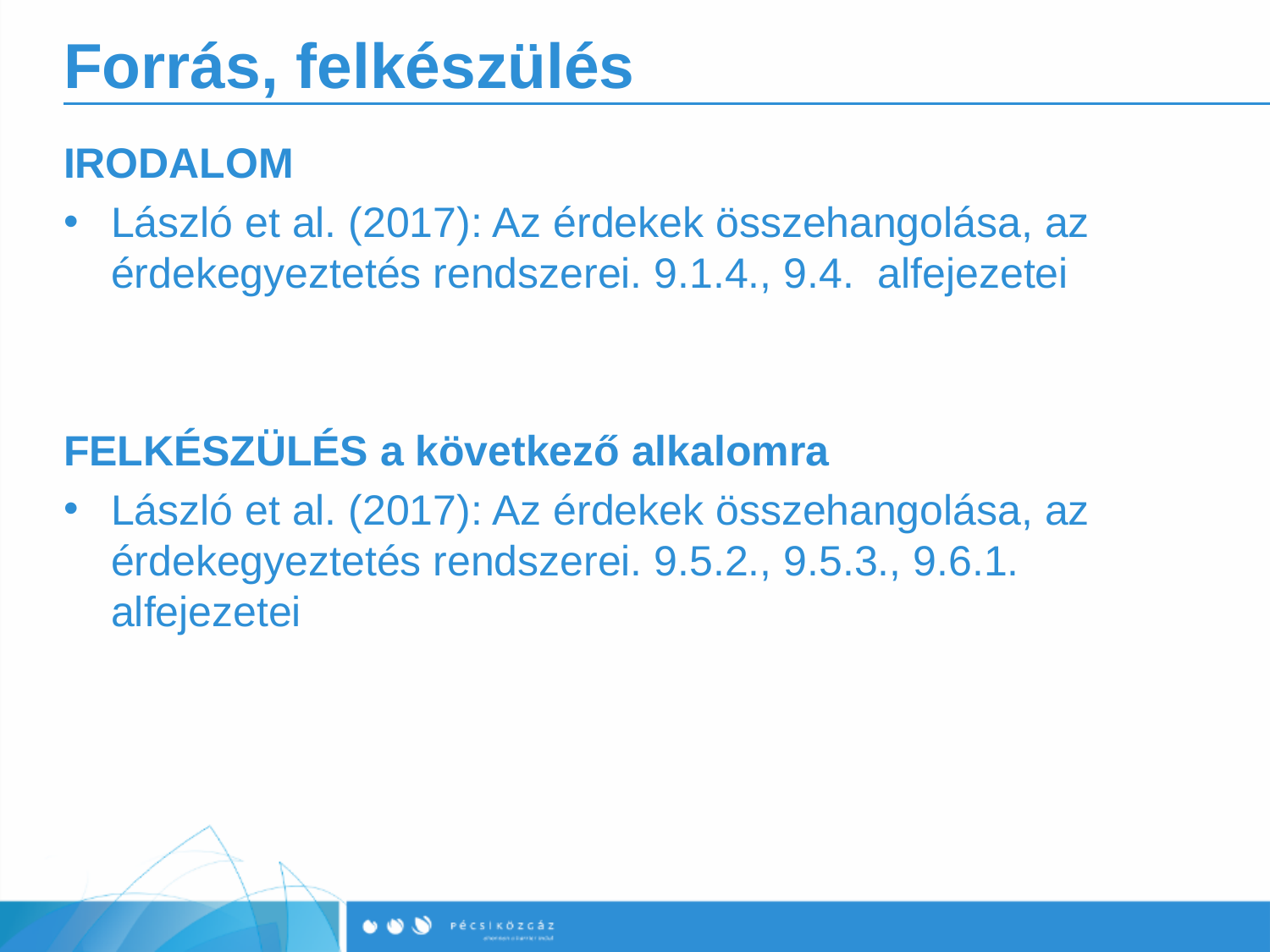

# Forrás, felkészülés
IRODALOM
László et al. (2017): Az érdekek összehangolása, az érdekegyeztetés rendszerei. 9.1.4., 9.4.  alfejezetei

FELKÉSZÜLÉS a következő alkalomra
László et al. (2017): Az érdekek összehangolása, az érdekegyeztetés rendszerei. 9.5.2., 9.5.3., 9.6.1.  alfejezetei